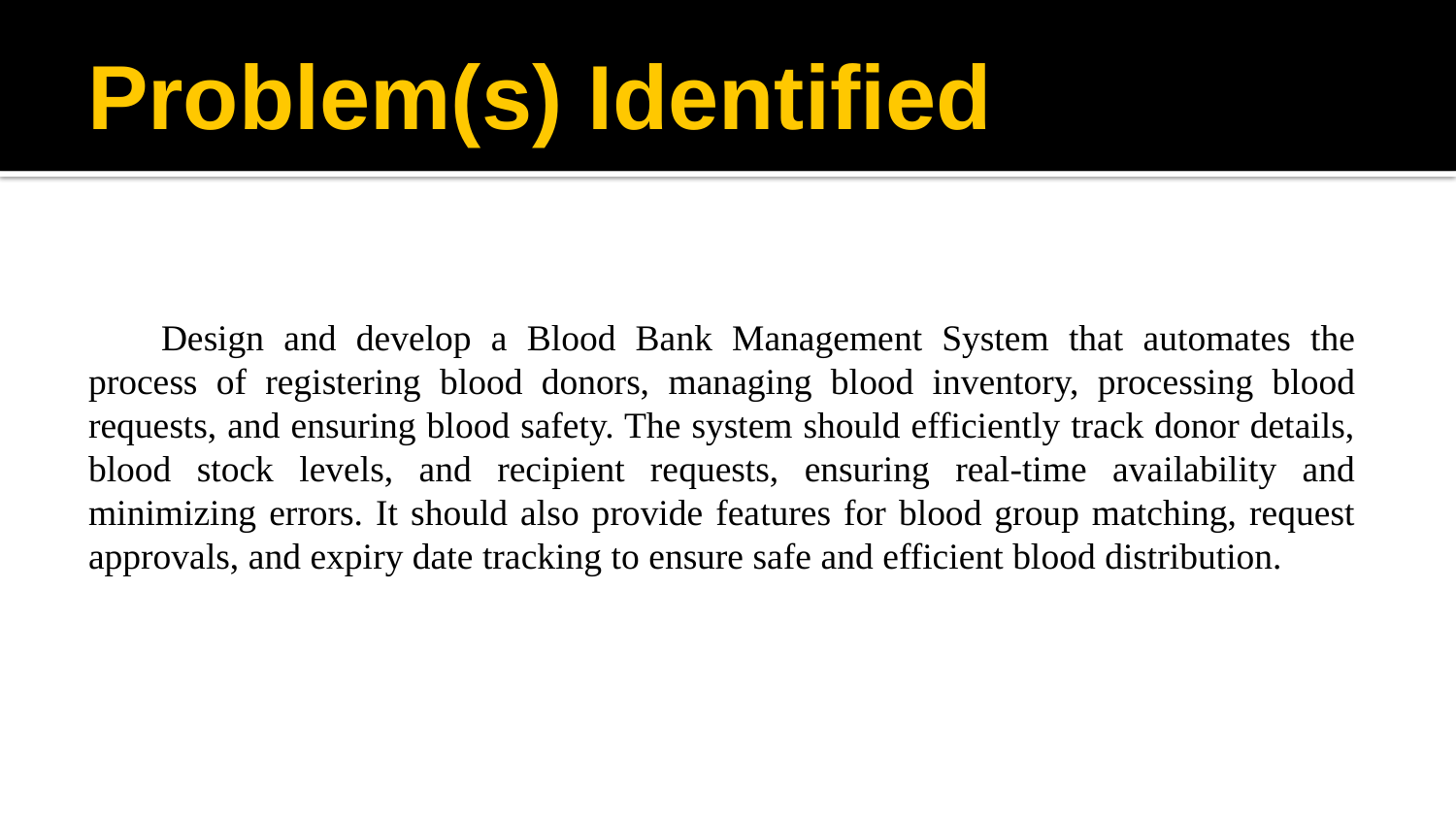

# Problem(s) Identified
Design and develop a Blood Bank Management System that automates the process of registering blood donors, managing blood inventory, processing blood requests, and ensuring blood safety. The system should efficiently track donor details, blood stock levels, and recipient requests, ensuring real-time availability and minimizing errors. It should also provide features for blood group matching, request approvals, and expiry date tracking to ensure safe and efficient blood distribution.